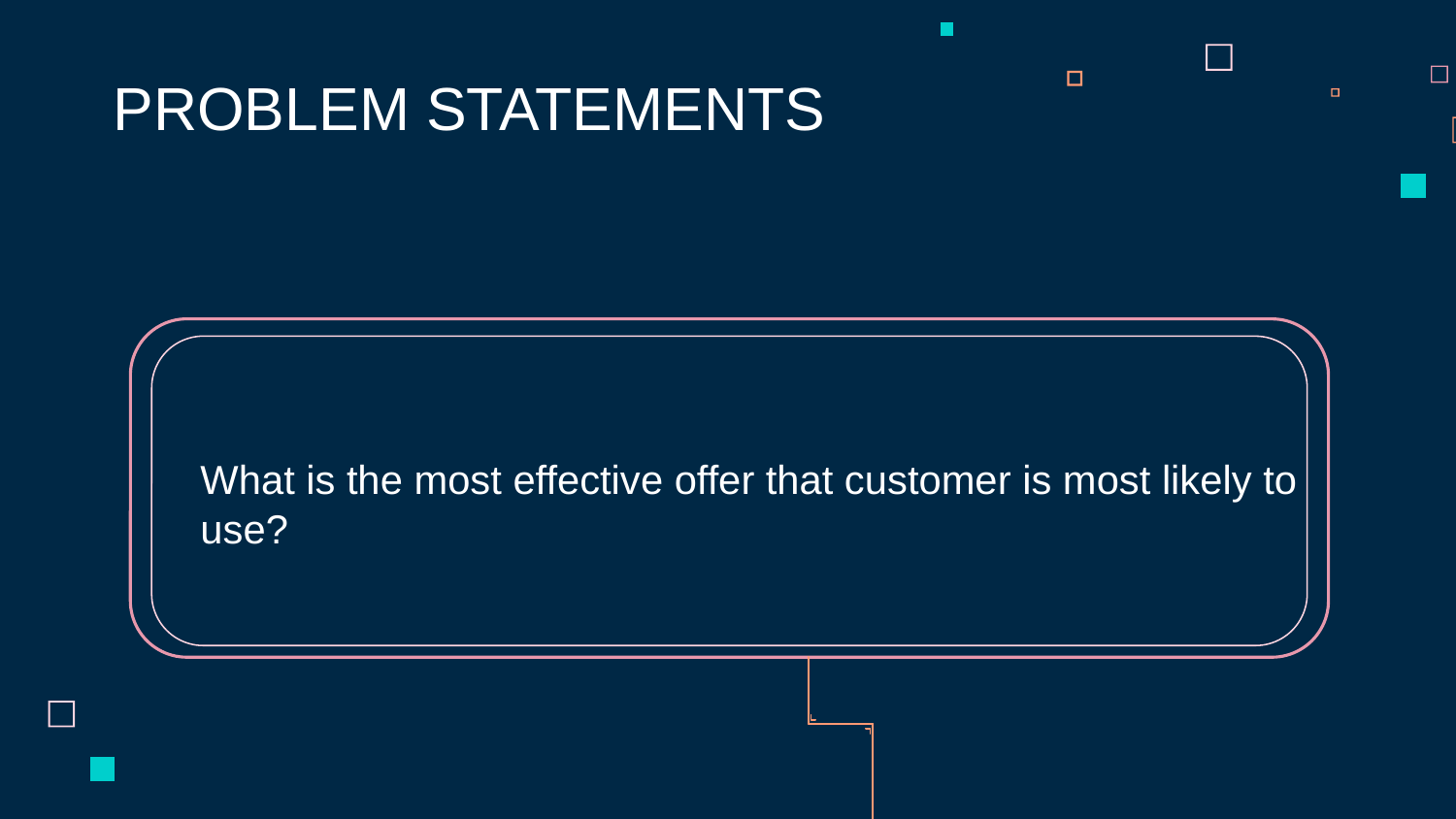

# PROBLEM STATEMENTS

What is the most effective offer that customer is most likely to use?